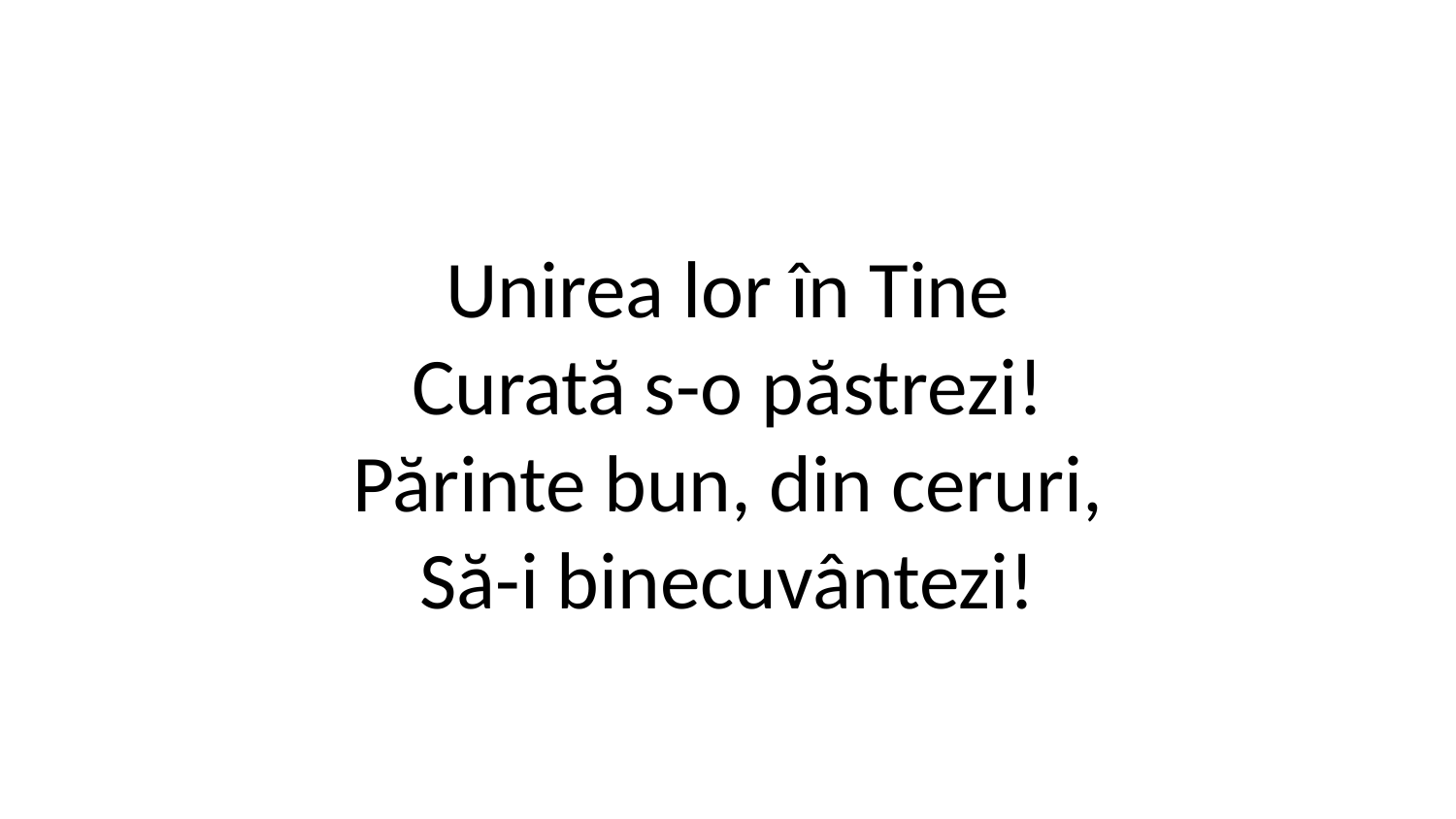

Unirea lor în Tine
Curată s-o păstrezi!
Părinte bun, din ceruri,
Să-i binecuvântezi!